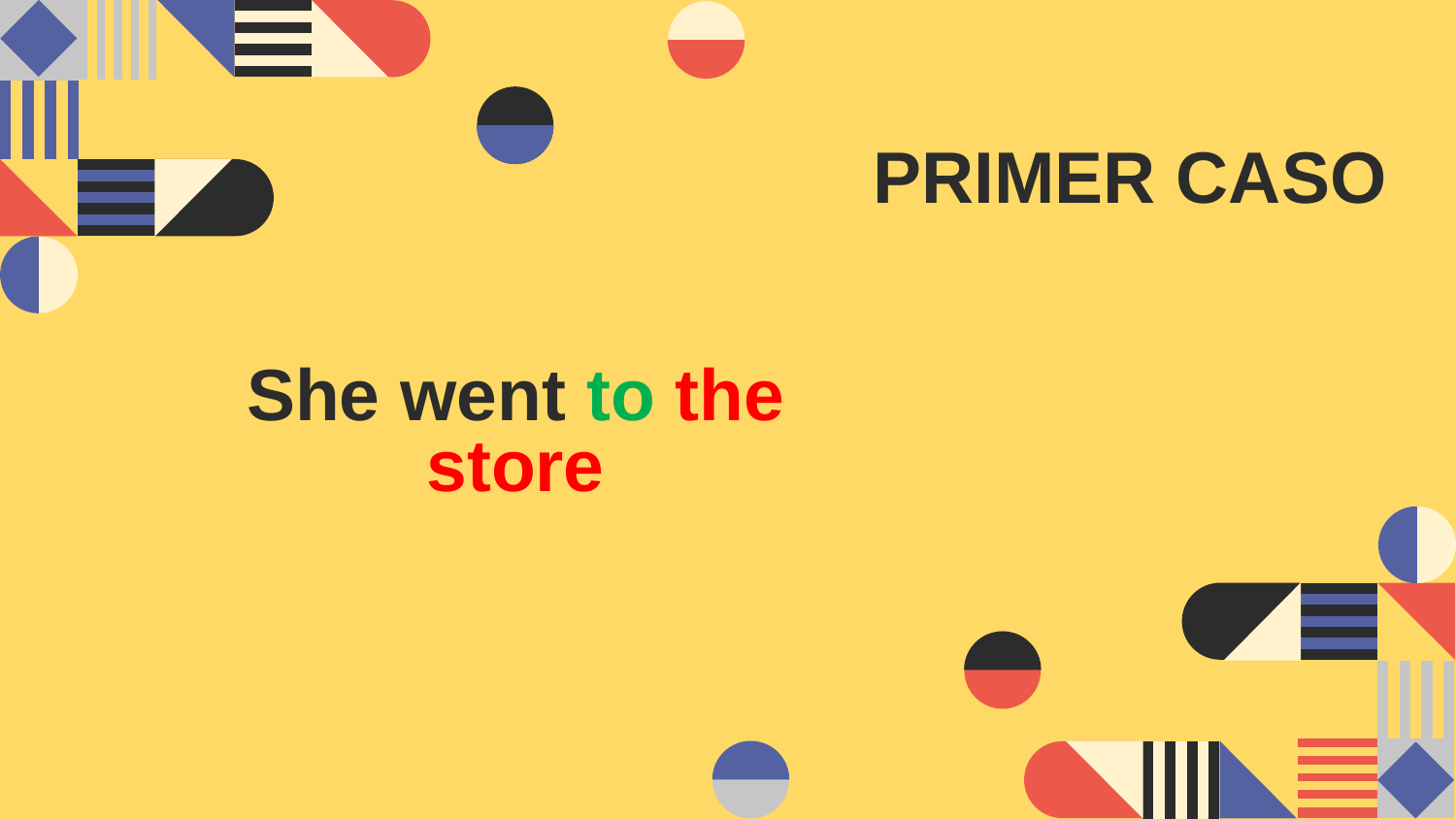

# PRIMER CASO
She went to the store